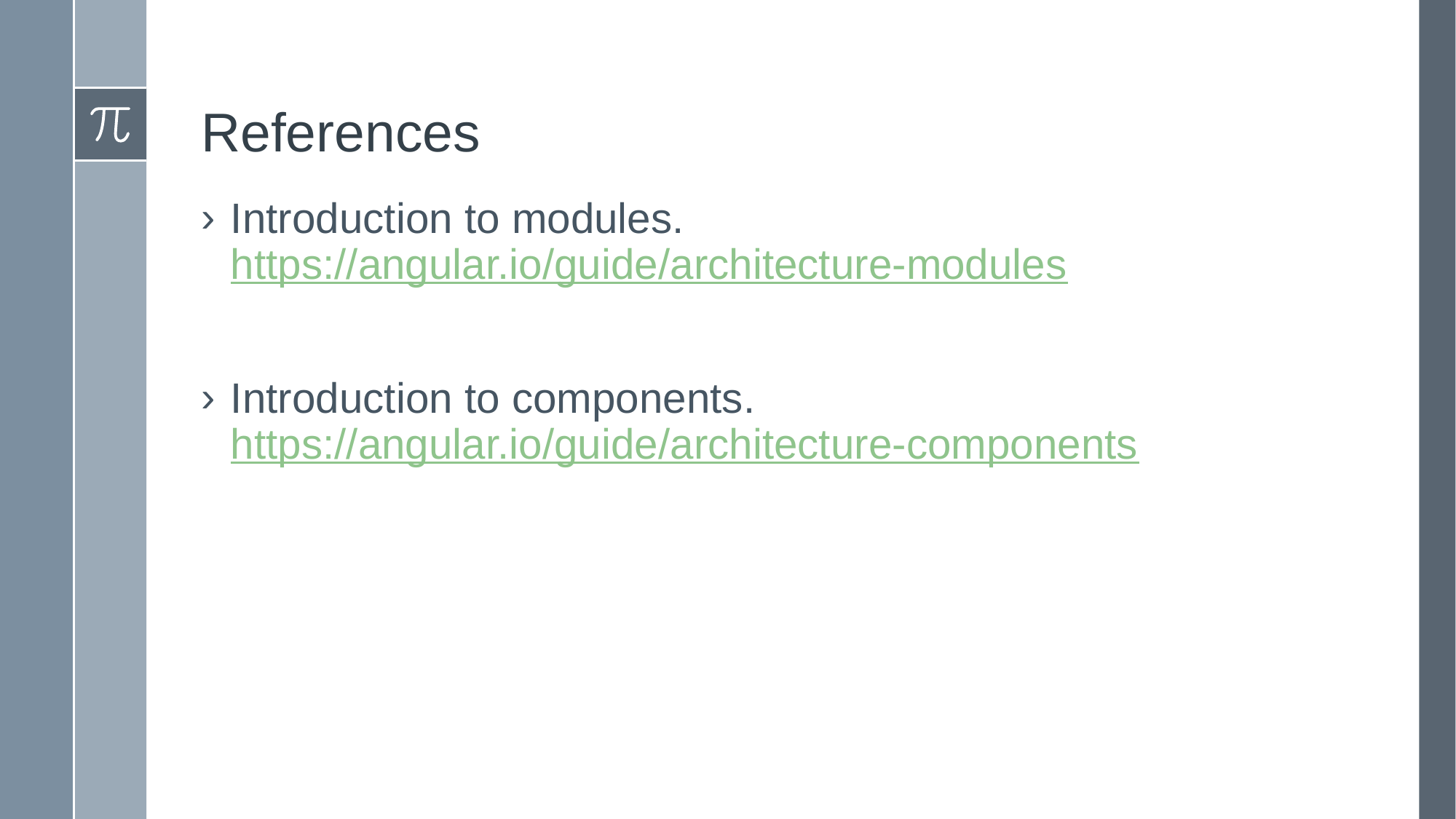

# References
Introduction to modules. https://angular.io/guide/architecture-modules

Introduction to components. https://angular.io/guide/architecture-components